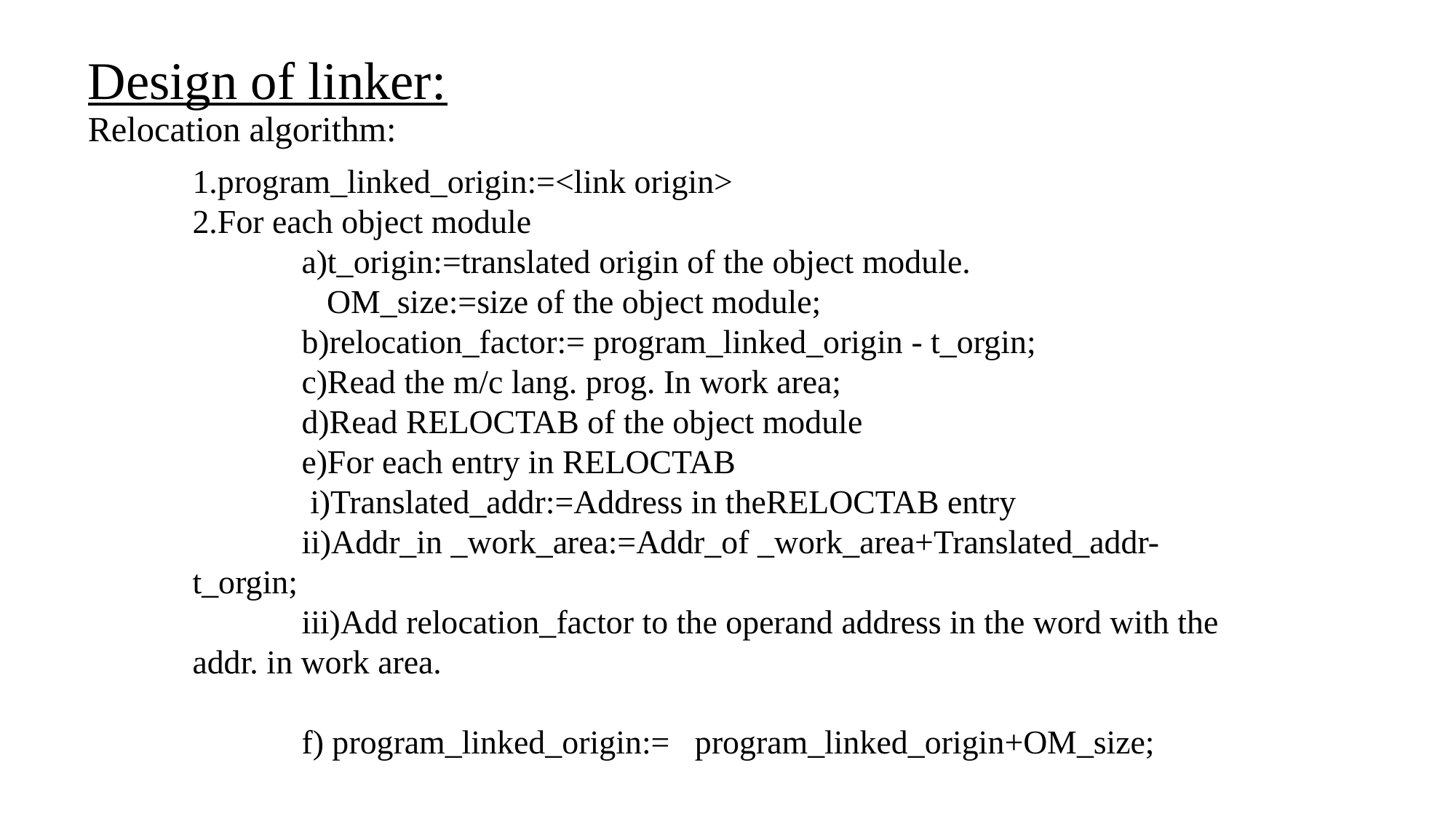

# Design of linker: Relocation algorithm:
1.program_linked_origin:=<link origin>
2.For each object module
	a)t_origin:=translated origin of the object module.
	   OM_size:=size of the object module;
	b)relocation_factor:= program_linked_origin - t_orgin;
	c)Read the m/c lang. prog. In work area;
	d)Read RELOCTAB of the object module
	e)For each entry in RELOCTAB
	 i)Translated_addr:=Address in theRELOCTAB entry
	ii)Addr_in _work_area:=Addr_of _work_area+Translated_addr-t_orgin;
	iii)Add relocation_factor to the operand address in the word with the addr. in work area.

	f) program_linked_origin:=   program_linked_origin+OM_size;